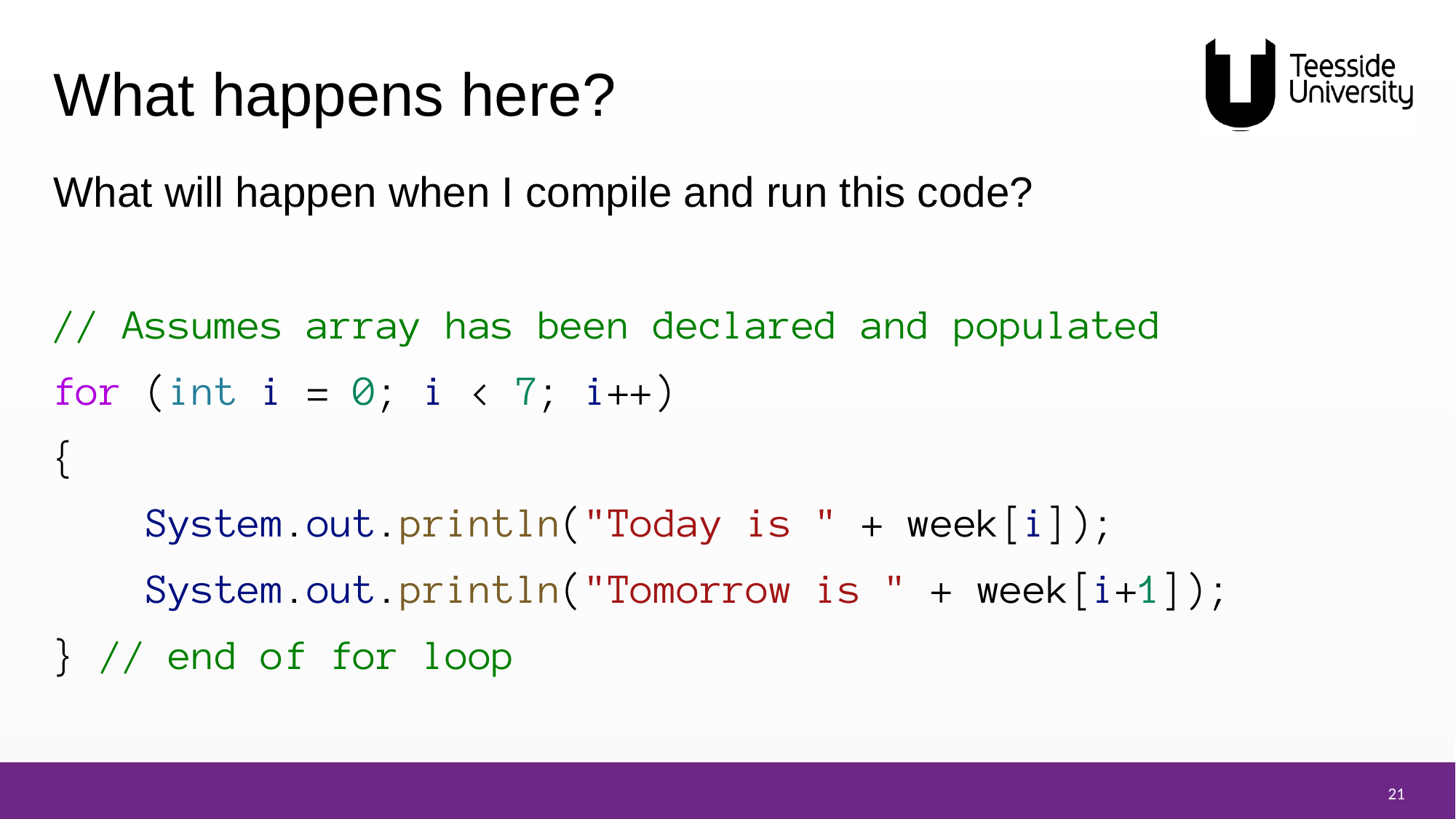

# What happens here?
What will happen when I compile and run this code?

// Assumes array has been declared and populated
for (int i = 0; i < 7; i++)
{
    System.out.println("Today is " + week[i]);
    System.out.println("Tomorrow is " + week[i+1]);
} // end of for loop